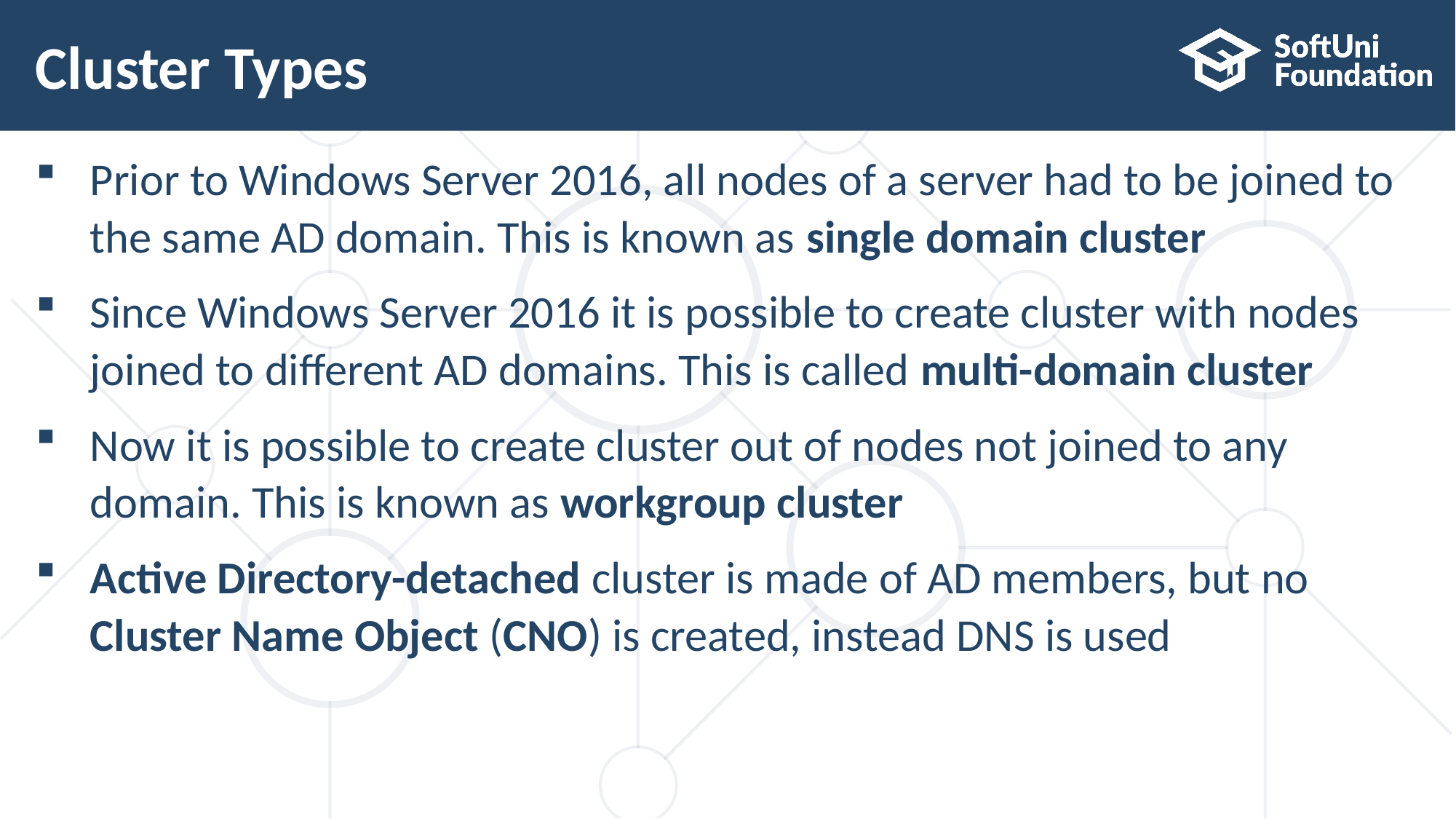

# Cluster Types
Prior to Windows Server 2016, all nodes of a server had to be joined to the same AD domain. This is known as single domain cluster
Since Windows Server 2016 it is possible to create cluster with nodes joined to different AD domains. This is called multi-domain cluster
Now it is possible to create cluster out of nodes not joined to any domain. This is known as workgroup cluster
Active Directory-detached cluster is made of AD members, but no Cluster Name Object (CNO) is created, instead DNS is used